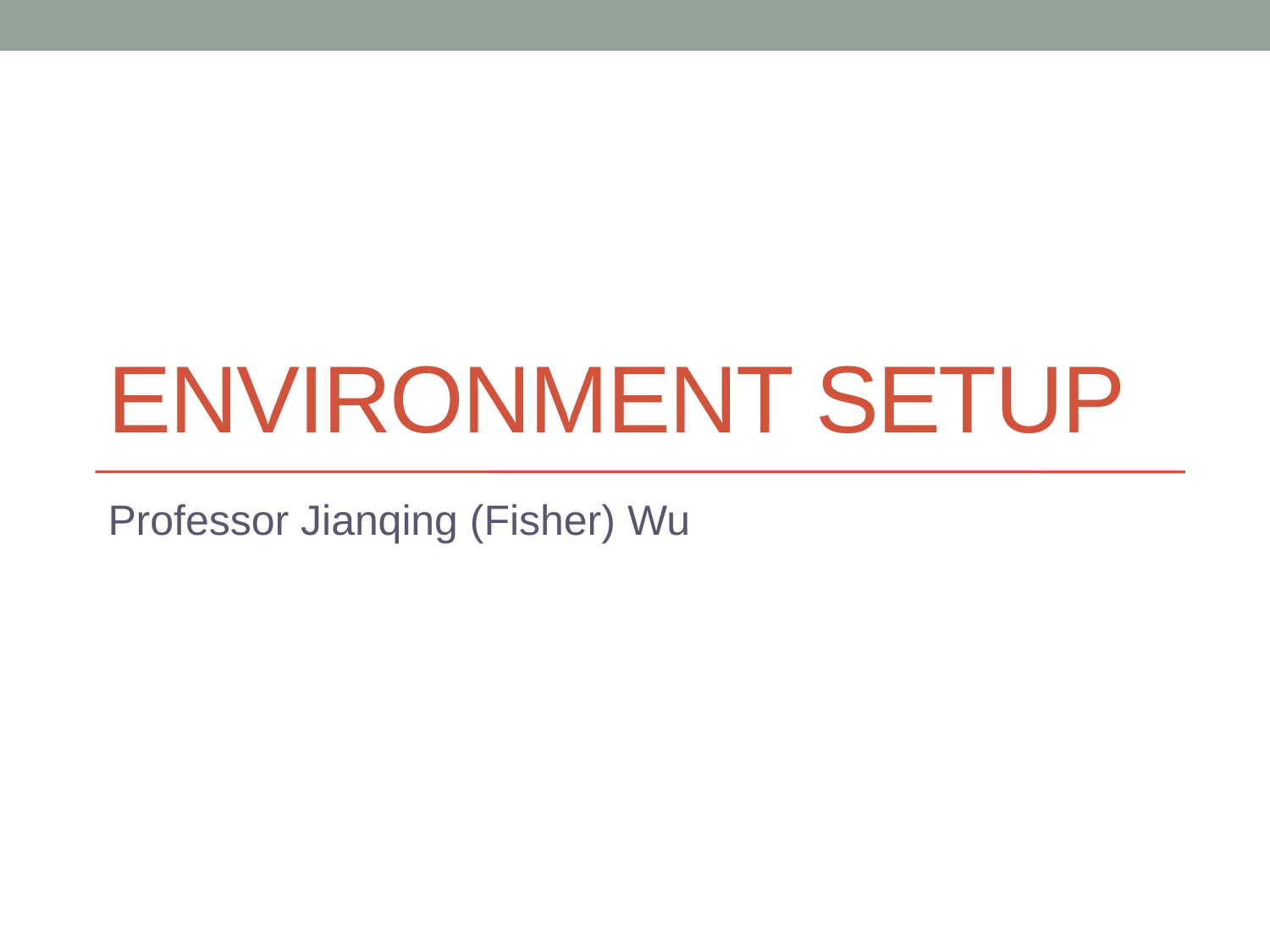

# Environment Setup
Professor Jianqing (Fisher) Wu